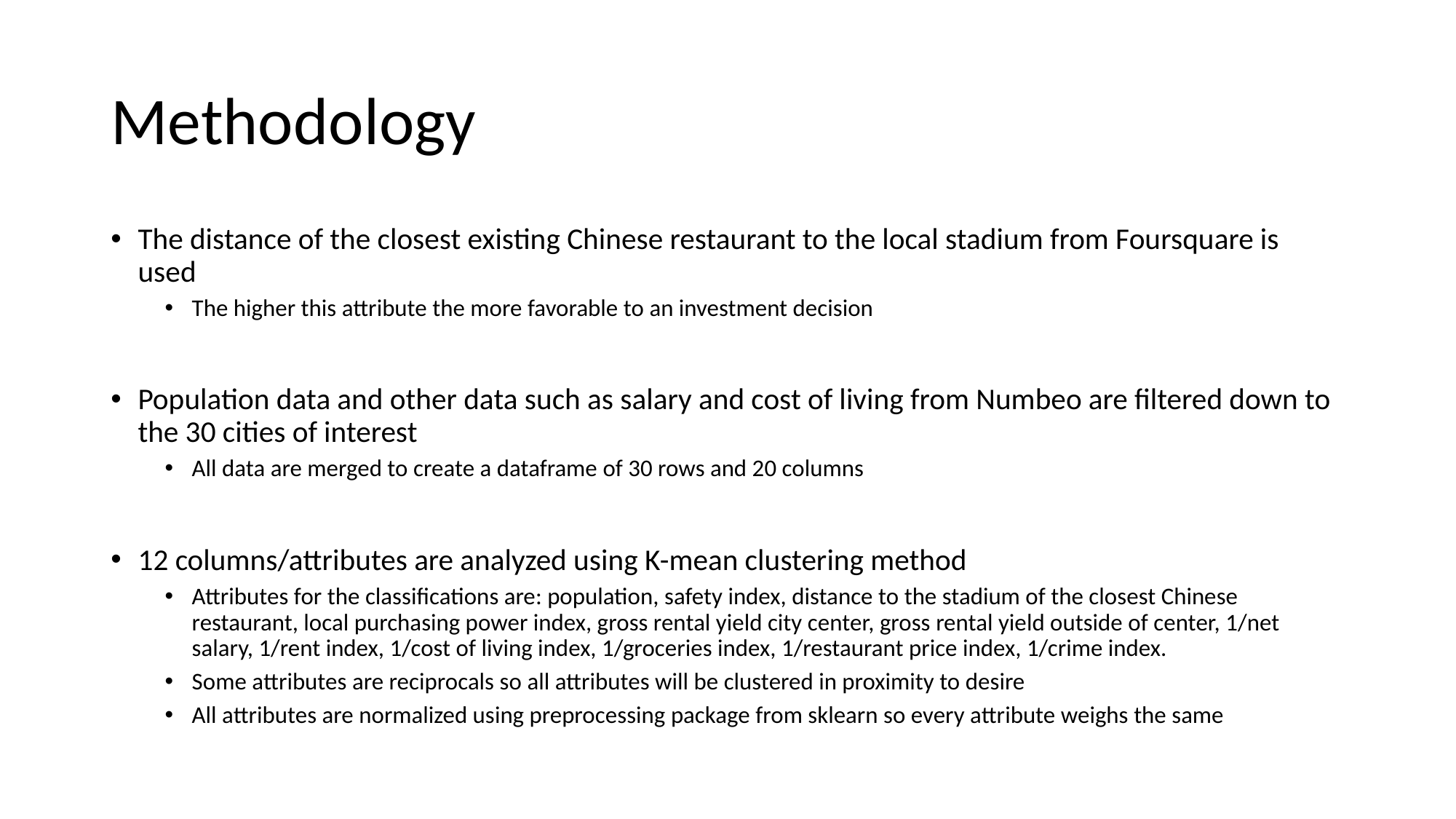

# Methodology
The distance of the closest existing Chinese restaurant to the local stadium from Foursquare is used
The higher this attribute the more favorable to an investment decision

Population data and other data such as salary and cost of living from Numbeo are filtered down to the 30 cities of interest
All data are merged to create a dataframe of 30 rows and 20 columns

12 columns/attributes are analyzed using K-mean clustering method
Attributes for the classifications are: population, safety index, distance to the stadium of the closest Chinese restaurant, local purchasing power index, gross rental yield city center, gross rental yield outside of center, 1/net salary, 1/rent index, 1/cost of living index, 1/groceries index, 1/restaurant price index, 1/crime index.
Some attributes are reciprocals so all attributes will be clustered in proximity to desire
All attributes are normalized using preprocessing package from sklearn so every attribute weighs the same